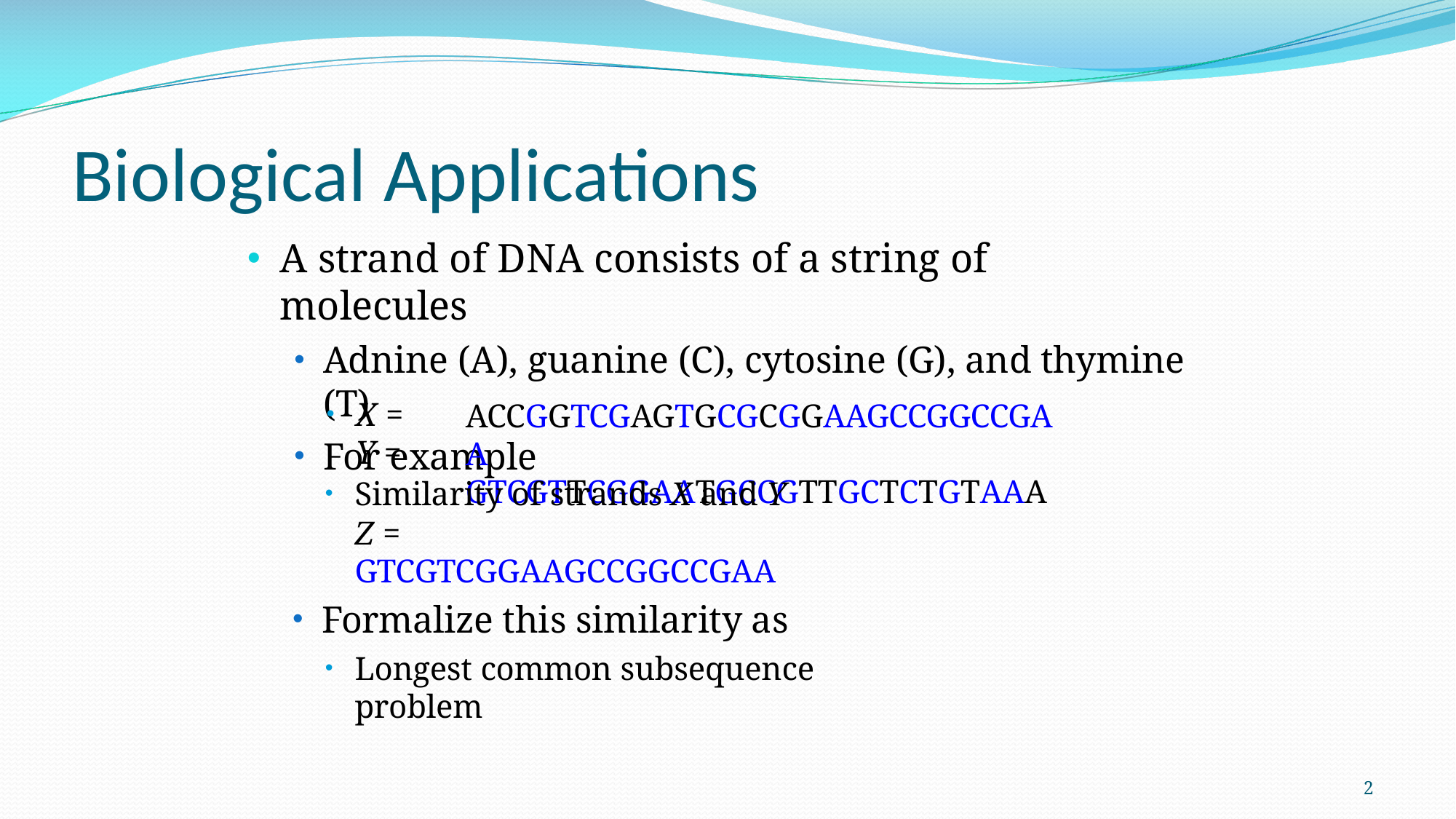

# Biological Applications
A strand of DNA consists of a string of molecules
Adnine (A), guanine (C), cytosine (G), and thymine (T)
For example
X =
Y =
ACCGGTCGAGTGCGCGGAAGCCGGCCGAA GTCGTTCGGAATGCCGTTGCTCTGTAAA
Similarity of strands X and Y
Z =	GTCGTCGGAAGCCGGCCGAA
Formalize this similarity as
Longest common subsequence problem
2